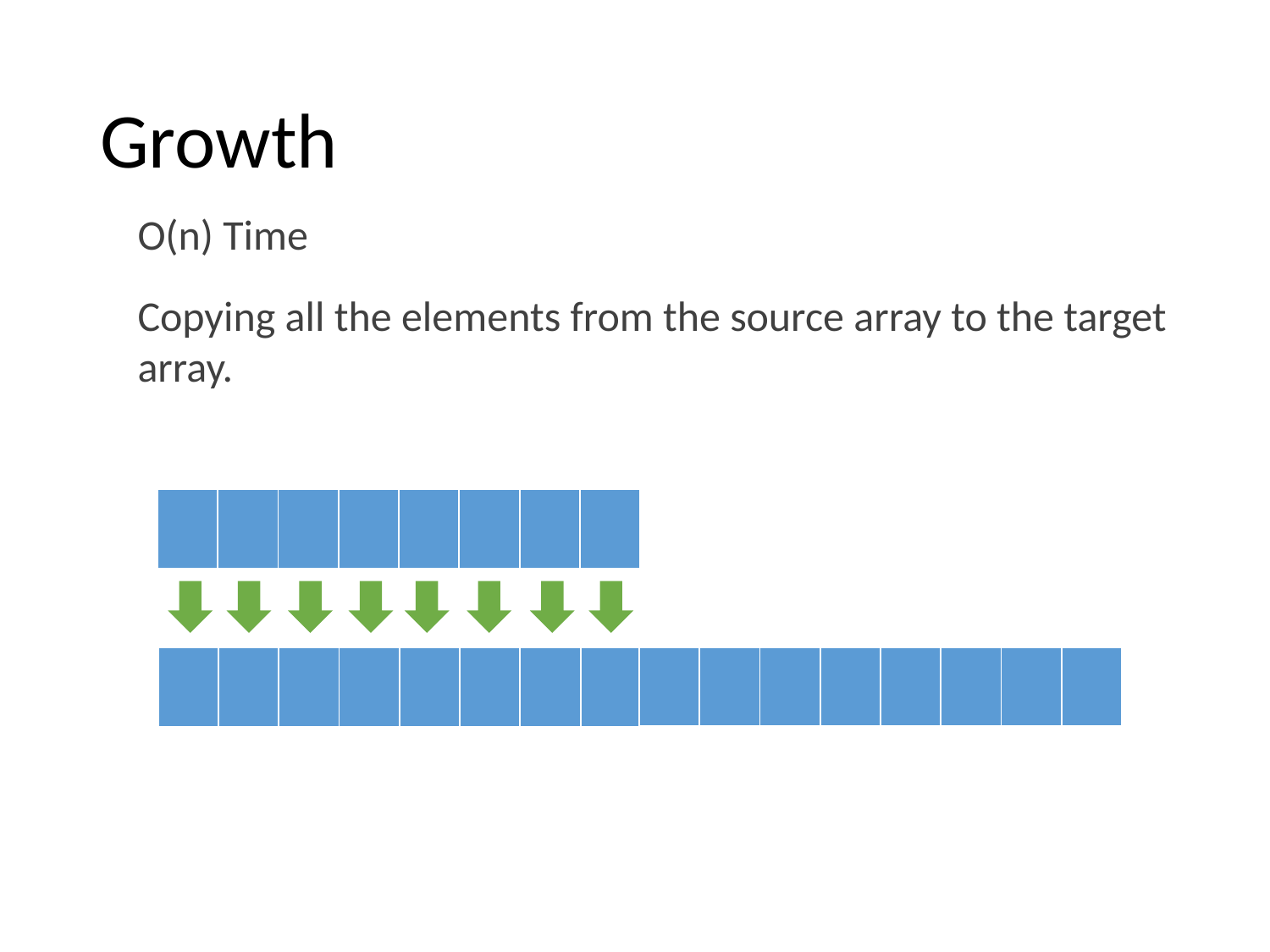

# Growth
O(n) Time
Copying all the elements from the source array to the target array.
|  |  |  |  |  |  |  |  |
| --- | --- | --- | --- | --- | --- | --- | --- |

|  |  |  |  |  |  |  |  |
| --- | --- | --- | --- | --- | --- | --- | --- |
|  |  |  |  |  |  |  |  |
| --- | --- | --- | --- | --- | --- | --- | --- |